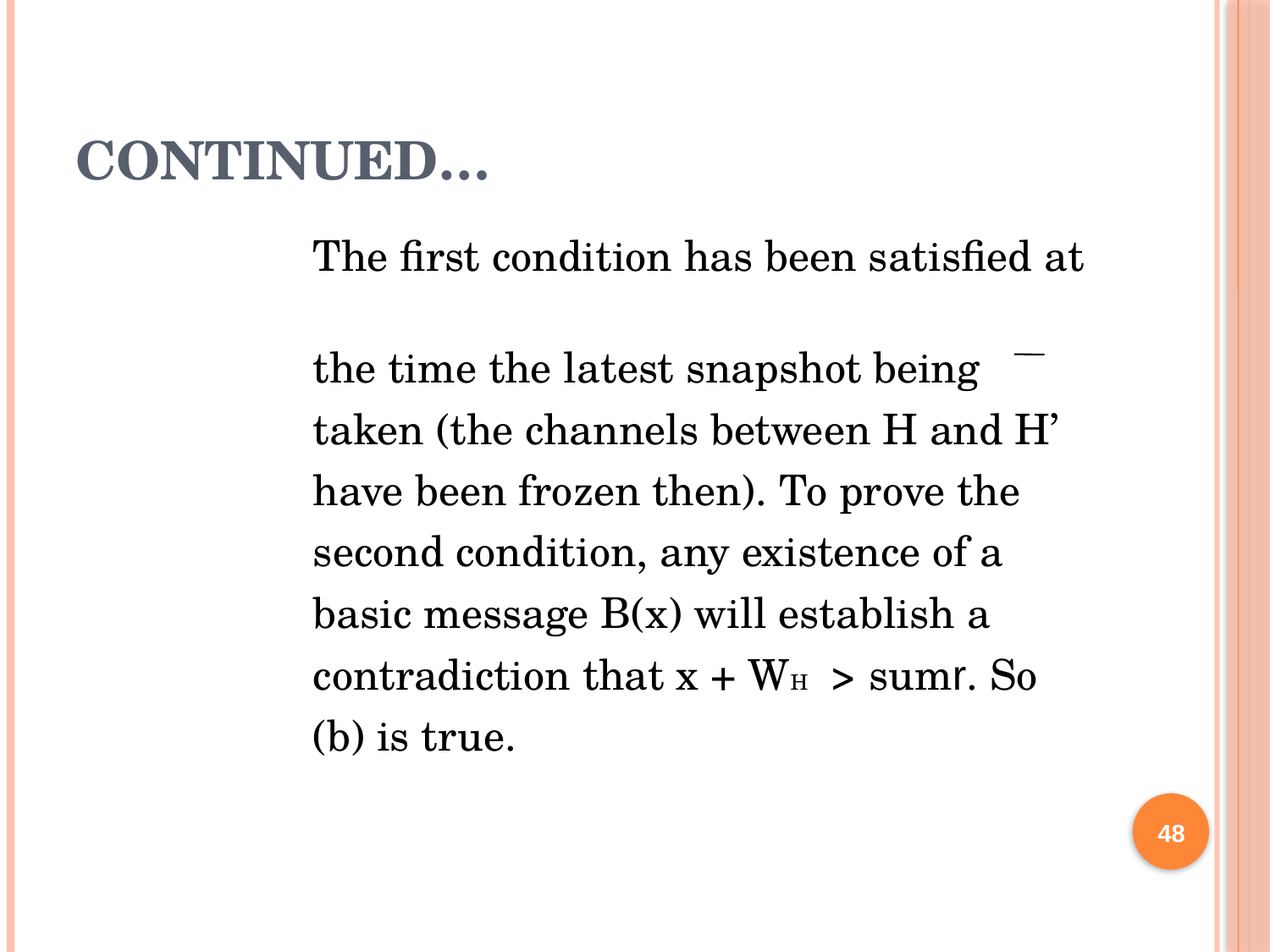

# Continued…
                    The first condition has been satisfied at
                    the time the latest snapshot being
                    taken (the channels between H and H’
                    have been frozen then). To prove the
                    second condition, any existence of a
                    basic message B(x) will establish a
                    contradiction that x + WH  > sumr. So
                    (b) is true.

48